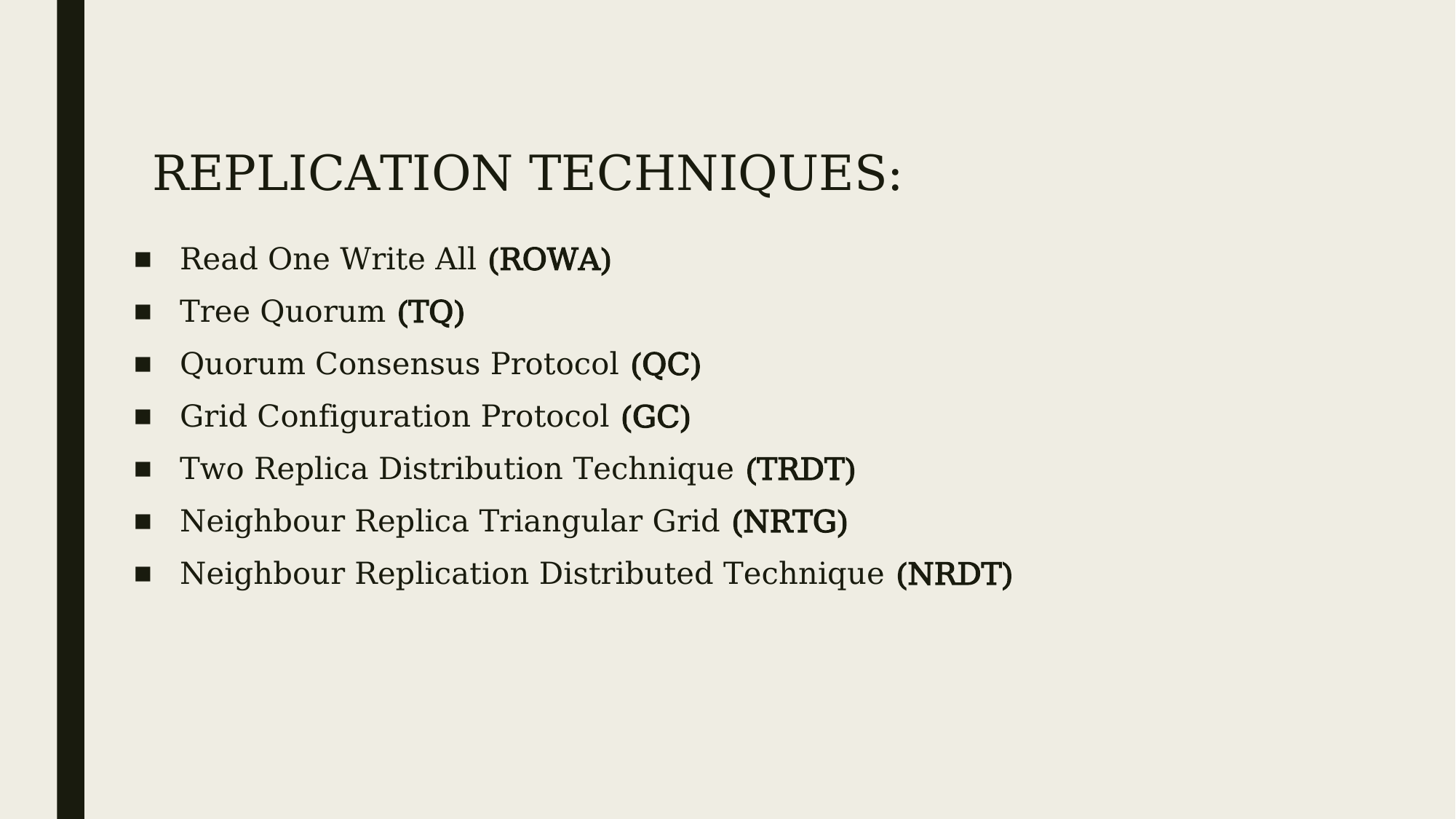

# REPLICATION TECHNIQUES:
Read One Write All (ROWA)
Tree Quorum (TQ)
Quorum Consensus Protocol (QC)
Grid Configuration Protocol (GC)
Two Replica Distribution Technique (TRDT)
Neighbour Replica Triangular Grid (NRTG)
Neighbour Replication Distributed Technique (NRDT)